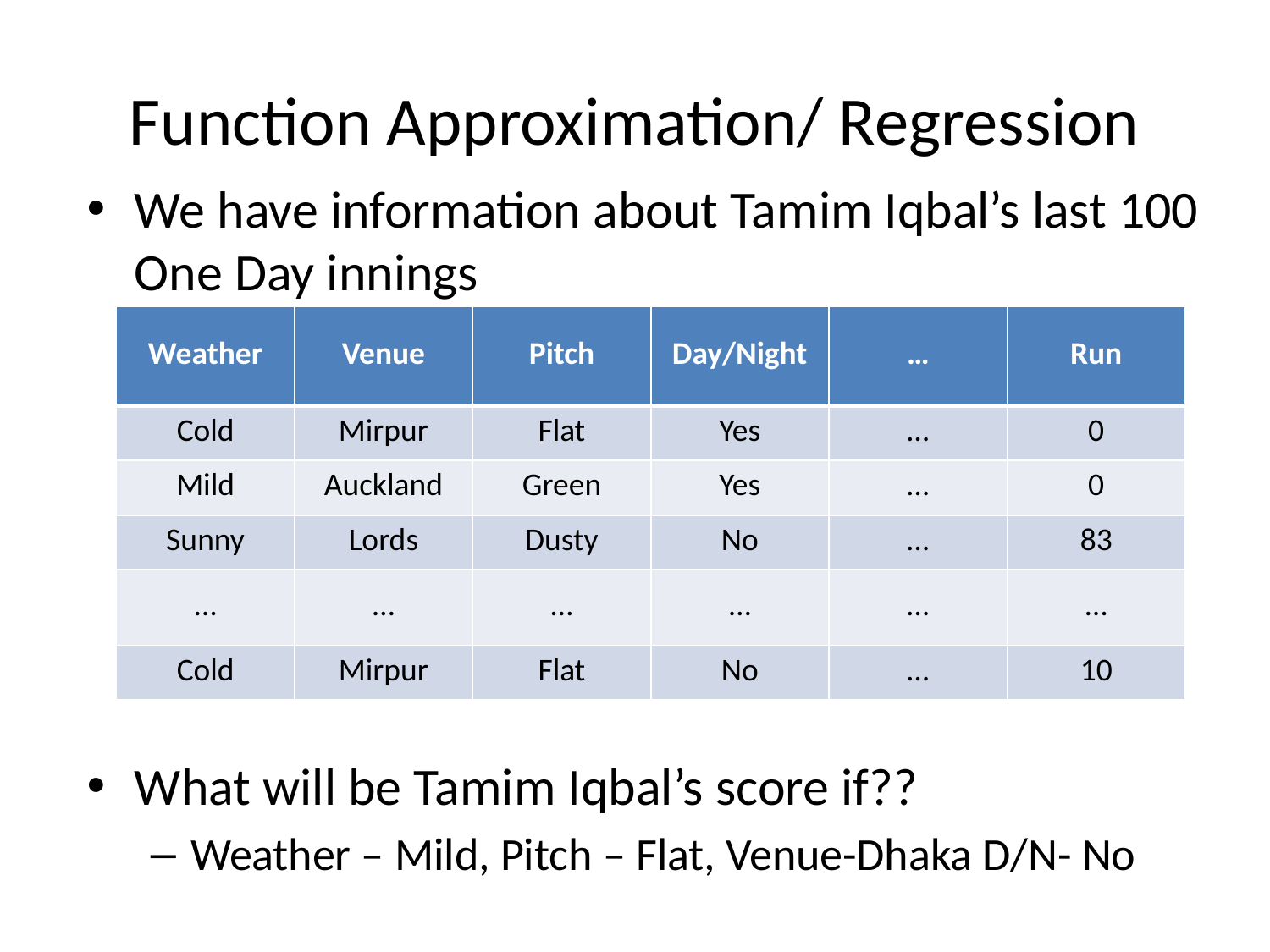

# Function Approximation/ Regression
We have information about Tamim Iqbal’s last 100 One Day innings

What will be Tamim Iqbal’s score if??
Weather – Mild, Pitch – Flat, Venue-Dhaka D/N- No
| Weather | Venue | Pitch | Day/Night | … | Run |
| --- | --- | --- | --- | --- | --- |
| Cold | Mirpur | Flat | Yes | … | 0 |
| Mild | Auckland | Green | Yes | … | 0 |
| Sunny | Lords | Dusty | No | … | 83 |
| … | … | … | … | … | … |
| Cold | Mirpur | Flat | No | … | 10 |